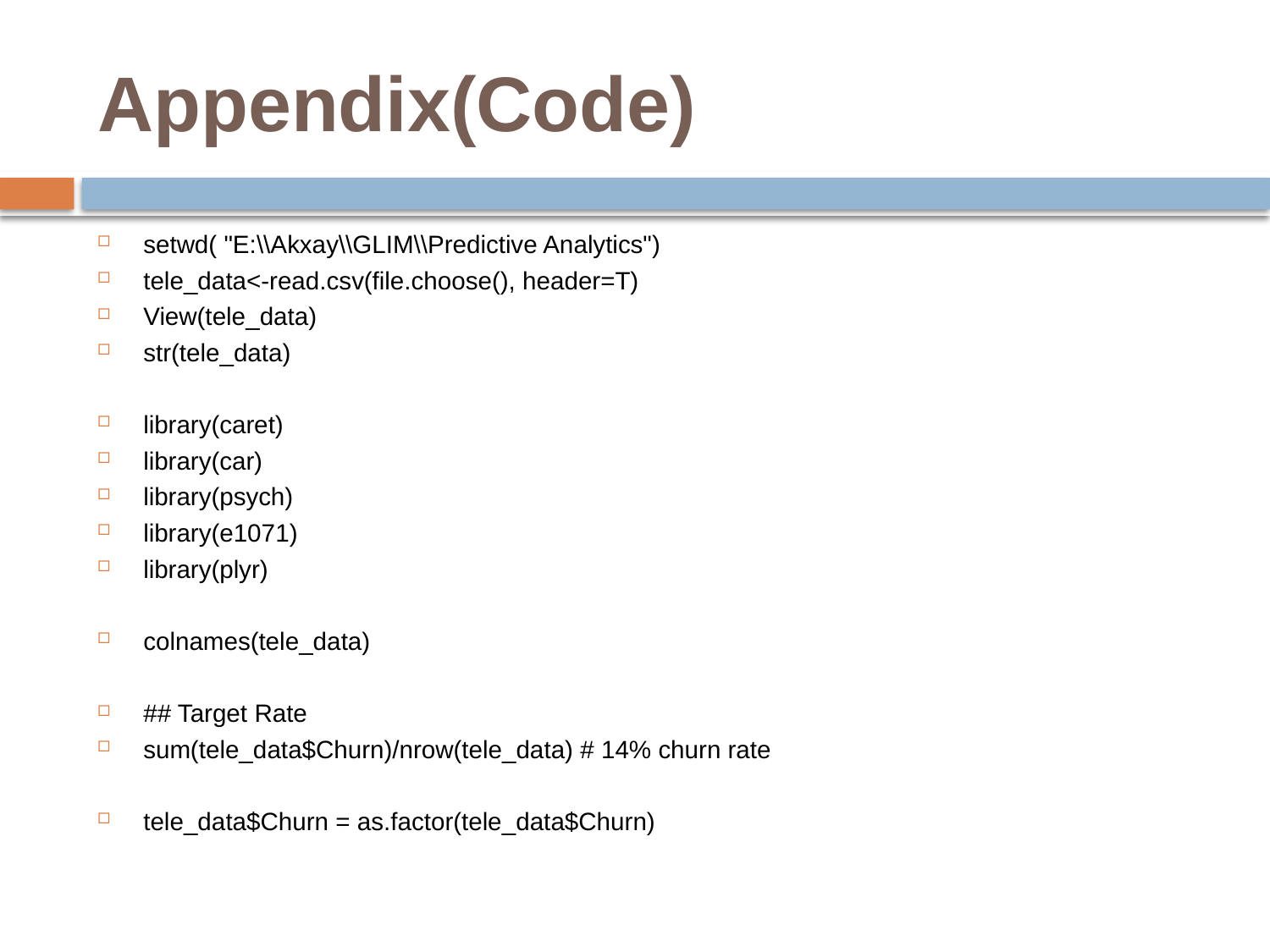

# Appendix(Code)
setwd( "E:\\Akxay\\GLIM\\Predictive Analytics")
tele_data<-read.csv(file.choose(), header=T)
View(tele_data)
str(tele_data)

library(caret)
library(car)
library(psych)
library(e1071)
library(plyr)

colnames(tele_data)

## Target Rate
sum(tele_data$Churn)/nrow(tele_data) # 14% churn rate

tele_data$Churn = as.factor(tele_data$Churn)